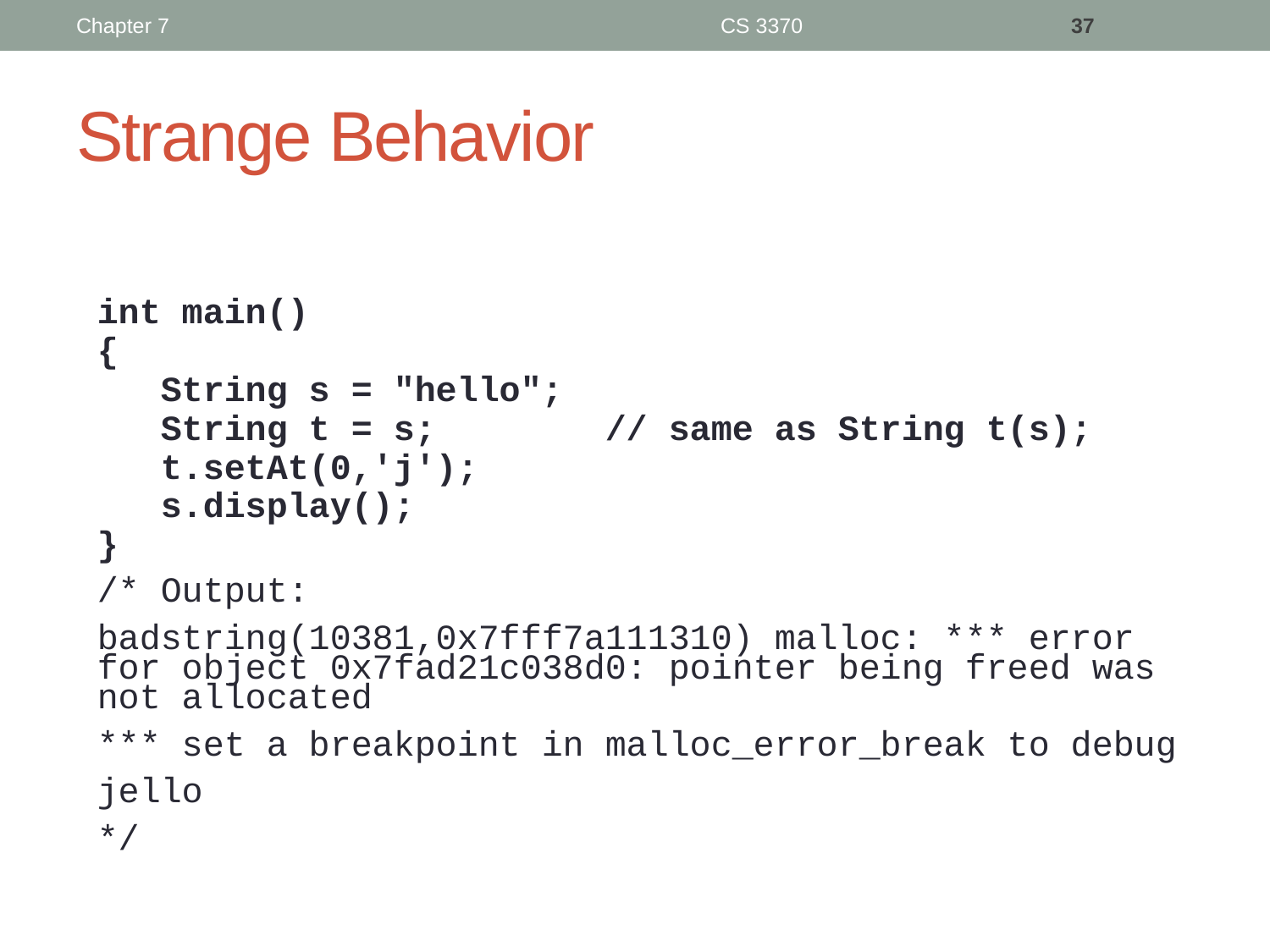

Chapter 7
CS 3370
37
# Strange Behavior
int main()
{
   String s = "hello";
   String t = s;		// same as String t(s);
   t.setAt(0,'j');
   s.display();
}
/* Output:
badstring(10381,0x7fff7a111310) malloc: *** error for object 0x7fad21c038d0: pointer being freed was not allocated
*** set a breakpoint in malloc_error_break to debug
jello
*/